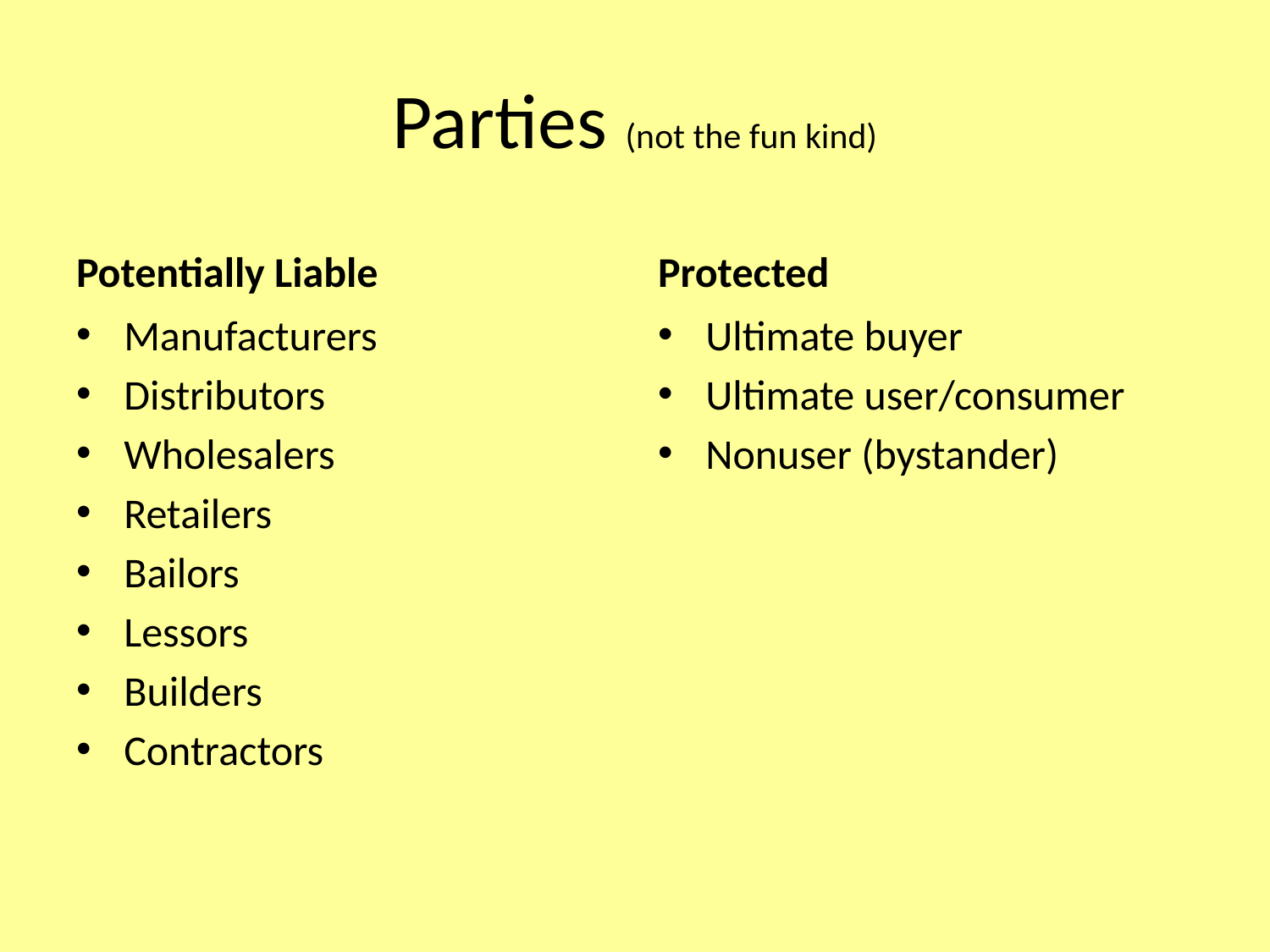

# Parties (not the fun kind)
Potentially Liable
Protected
Manufacturers
Distributors
Wholesalers
Retailers
Bailors
Lessors
Builders
Contractors

Ultimate buyer
Ultimate user/consumer
Nonuser (bystander)